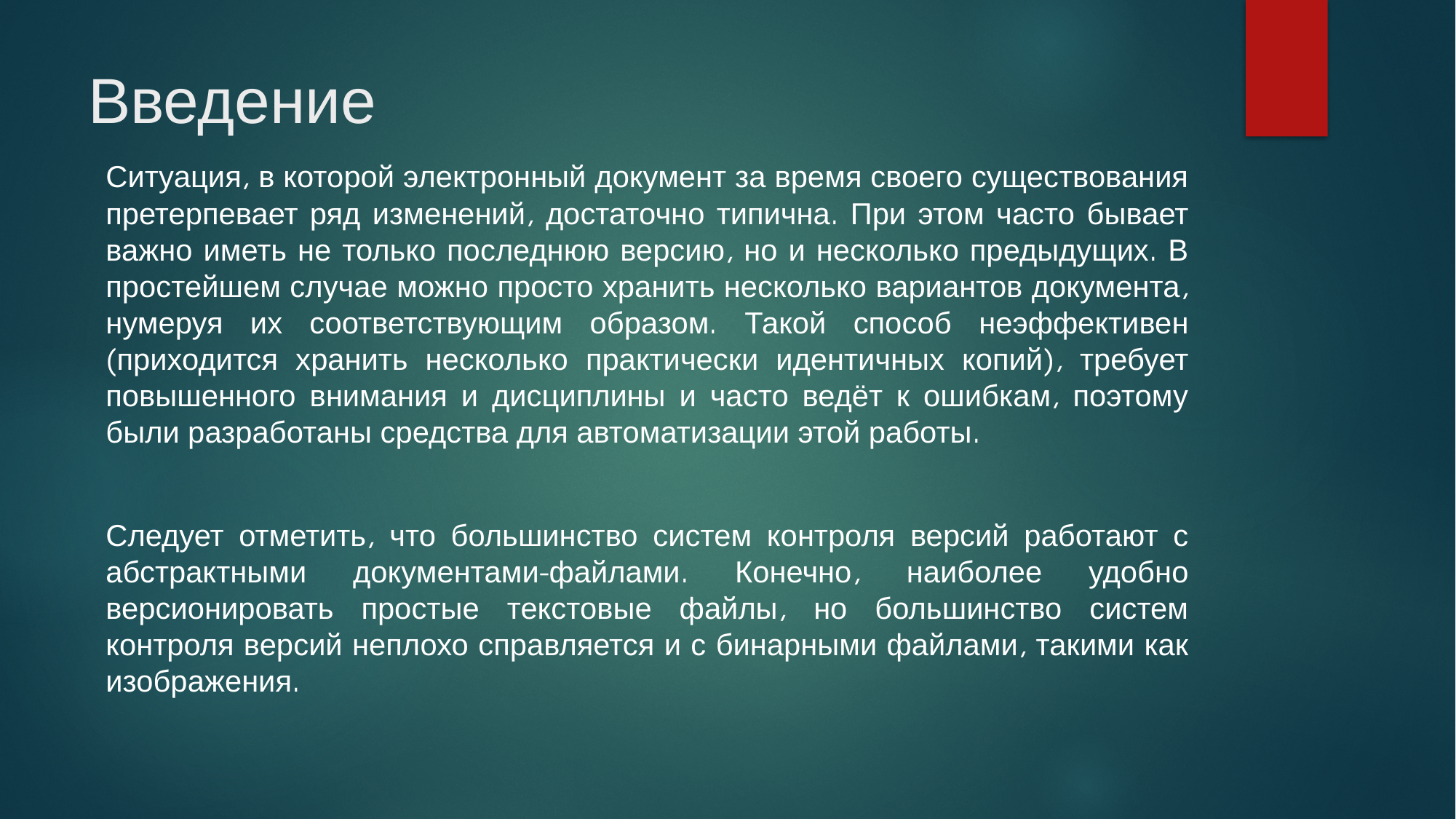

# Введение
Ситуация, в которой электронный документ за время своего существования претерпевает ряд изменений, достаточно типична. При этом часто бывает важно иметь не только последнюю версию, но и несколько предыдущих. В простейшем случае можно просто хранить несколько вариантов документа, нумеруя их соответствующим образом. Такой способ неэффективен (приходится хранить несколько практически идентичных копий), требует повышенного внимания и дисциплины и часто ведёт к ошибкам, поэтому были разработаны средства для автоматизации этой работы.

Следует отметить, что большинство систем контроля версий работают с абстрактными документами-файлами. Конечно, наиболее удобно версионировать простые текстовые файлы, но большинство систем контроля версий неплохо справляется и с бинарными файлами, такими как изображения.